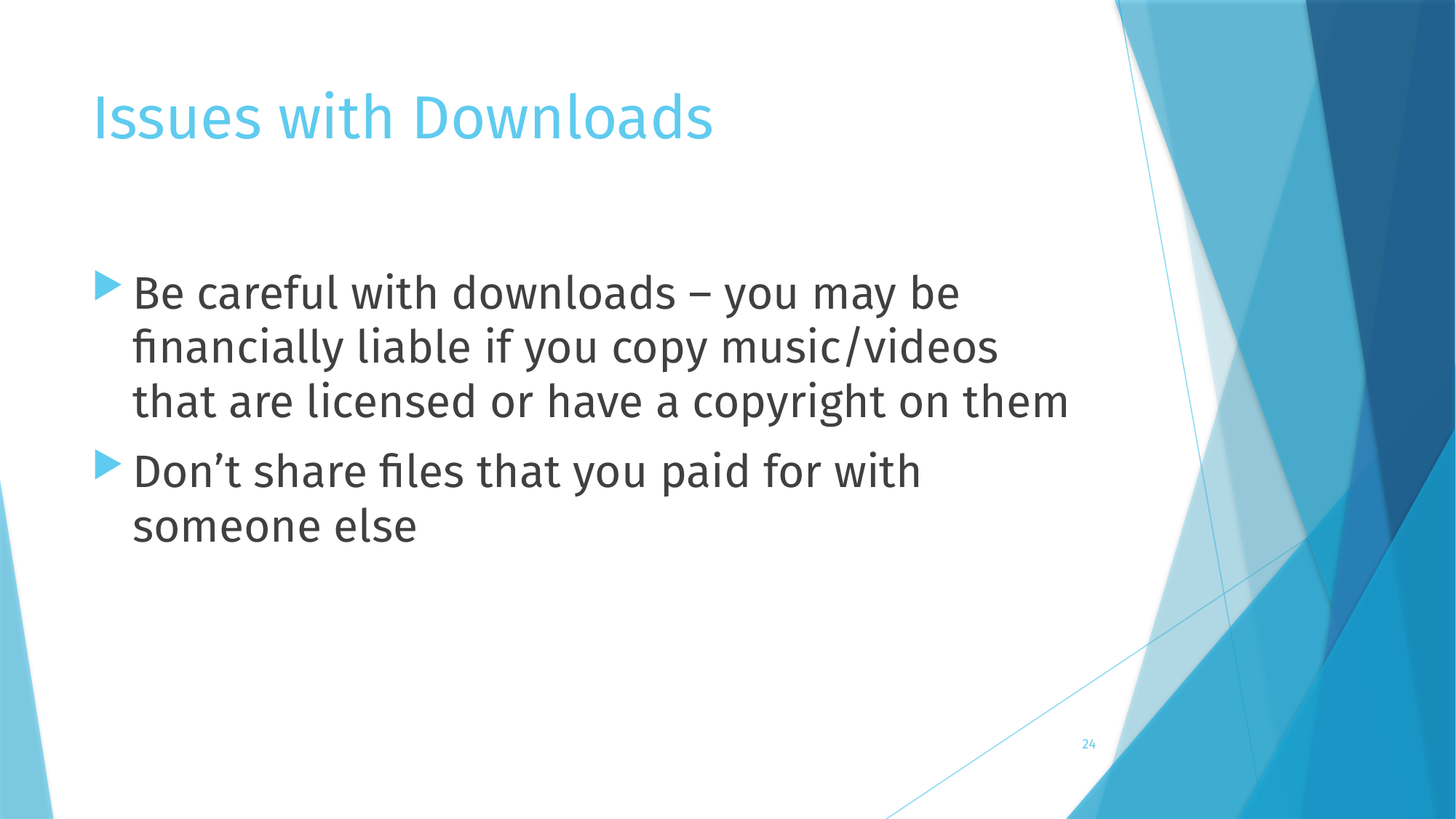

# Issues with Downloads
Be careful with downloads – you may be financially liable if you copy music/videos that are licensed or have a copyright on them
Don’t share files that you paid for with someone else

24